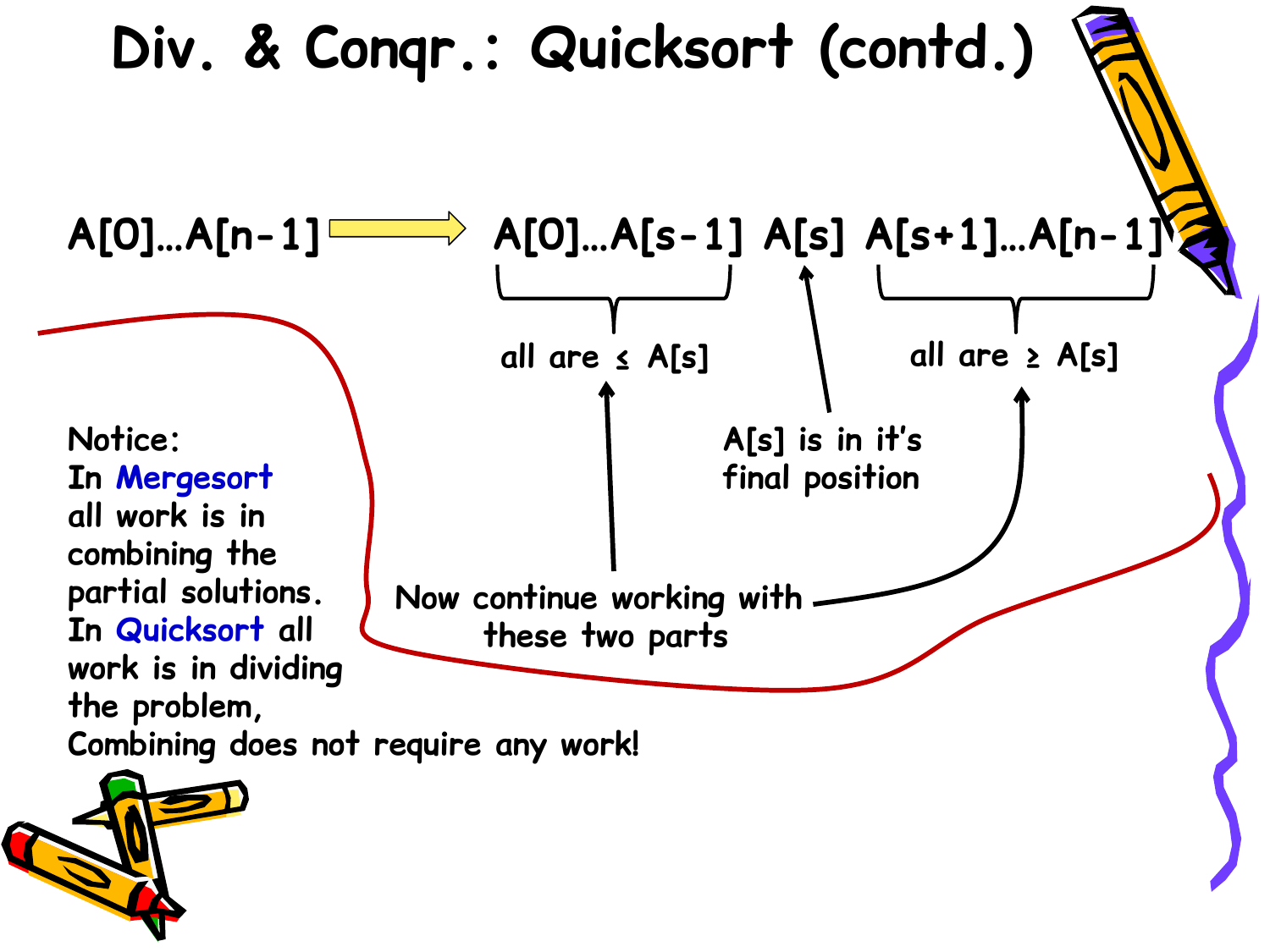

# Div. & Conqr.: Quicksort (contd.)

A[0]…A[s-1] A[s] A[s+1]…A[n-1]
A[0]…A[n-1]

all are ≥ A[s]
all are ≤ A[s]

Notice:
In Mergesort
all work is in
combining the
partial solutions.
In Quicksort all
work is in dividing
the problem,
Combining does not require any work!
A[s] is in it’s
final position
Now continue working with
these two parts